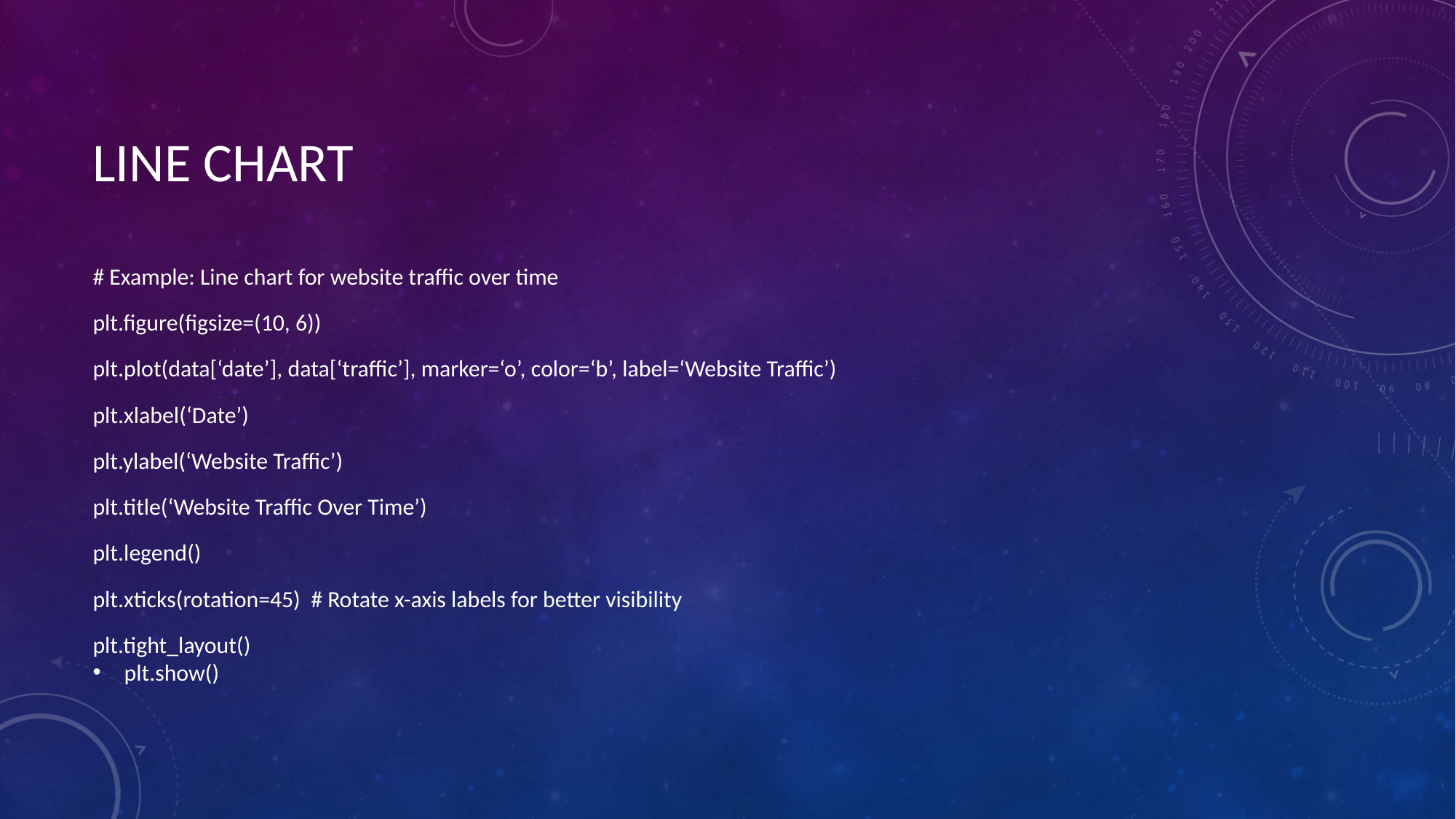

# Line chart
# Example: Line chart for website traffic over time
plt.figure(figsize=(10, 6))
plt.plot(data[‘date’], data[‘traffic’], marker=‘o’, color=‘b’, label=‘Website Traffic’)
plt.xlabel(‘Date’)
plt.ylabel(‘Website Traffic’)
plt.title(‘Website Traffic Over Time’)
plt.legend()
plt.xticks(rotation=45)  # Rotate x-axis labels for better visibility
plt.tight_layout()
plt.show()